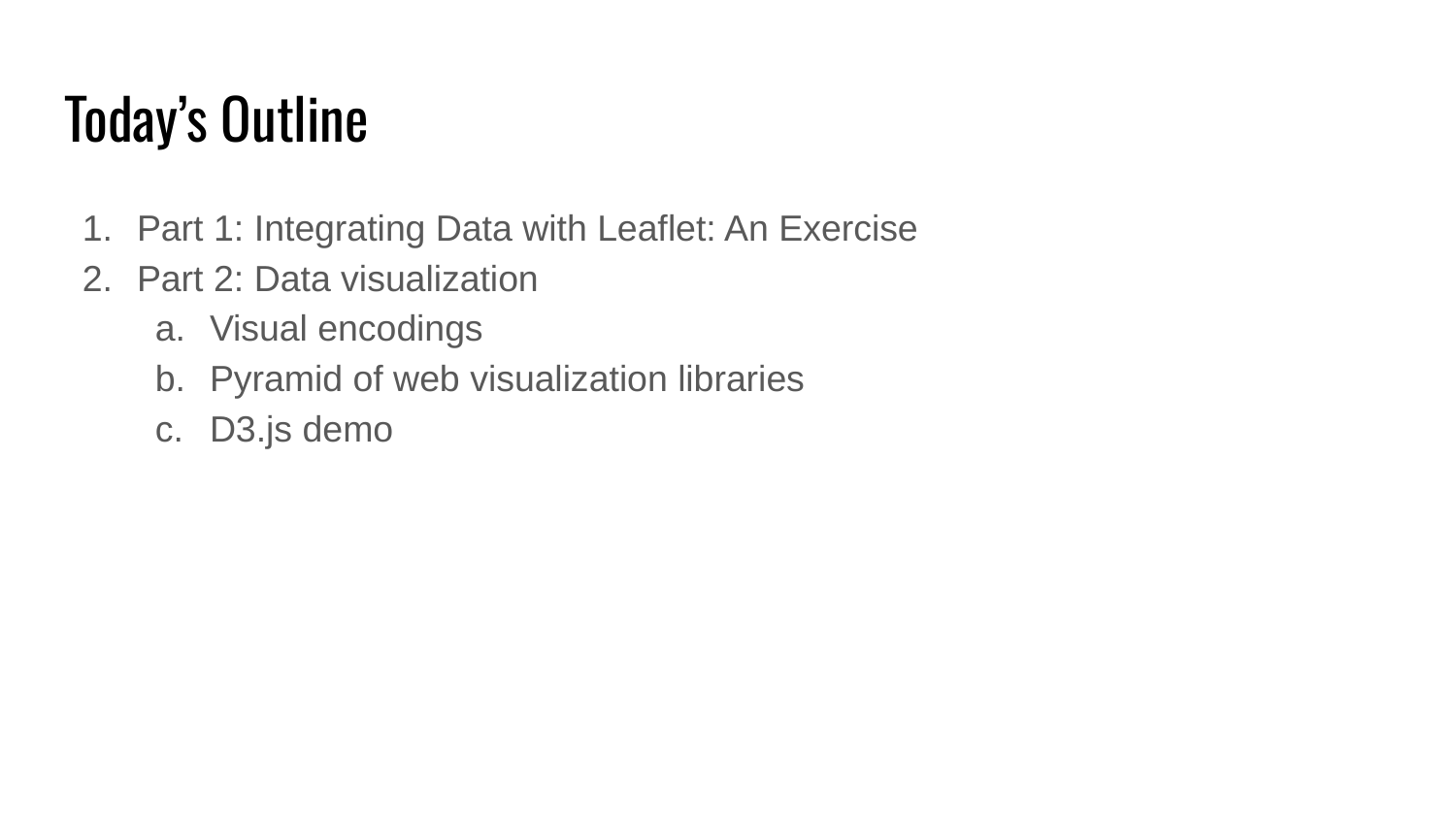

# Today’s Outline
Part 1: Integrating Data with Leaflet: An Exercise
Part 2: Data visualization
Visual encodings
Pyramid of web visualization libraries
D3.js demo